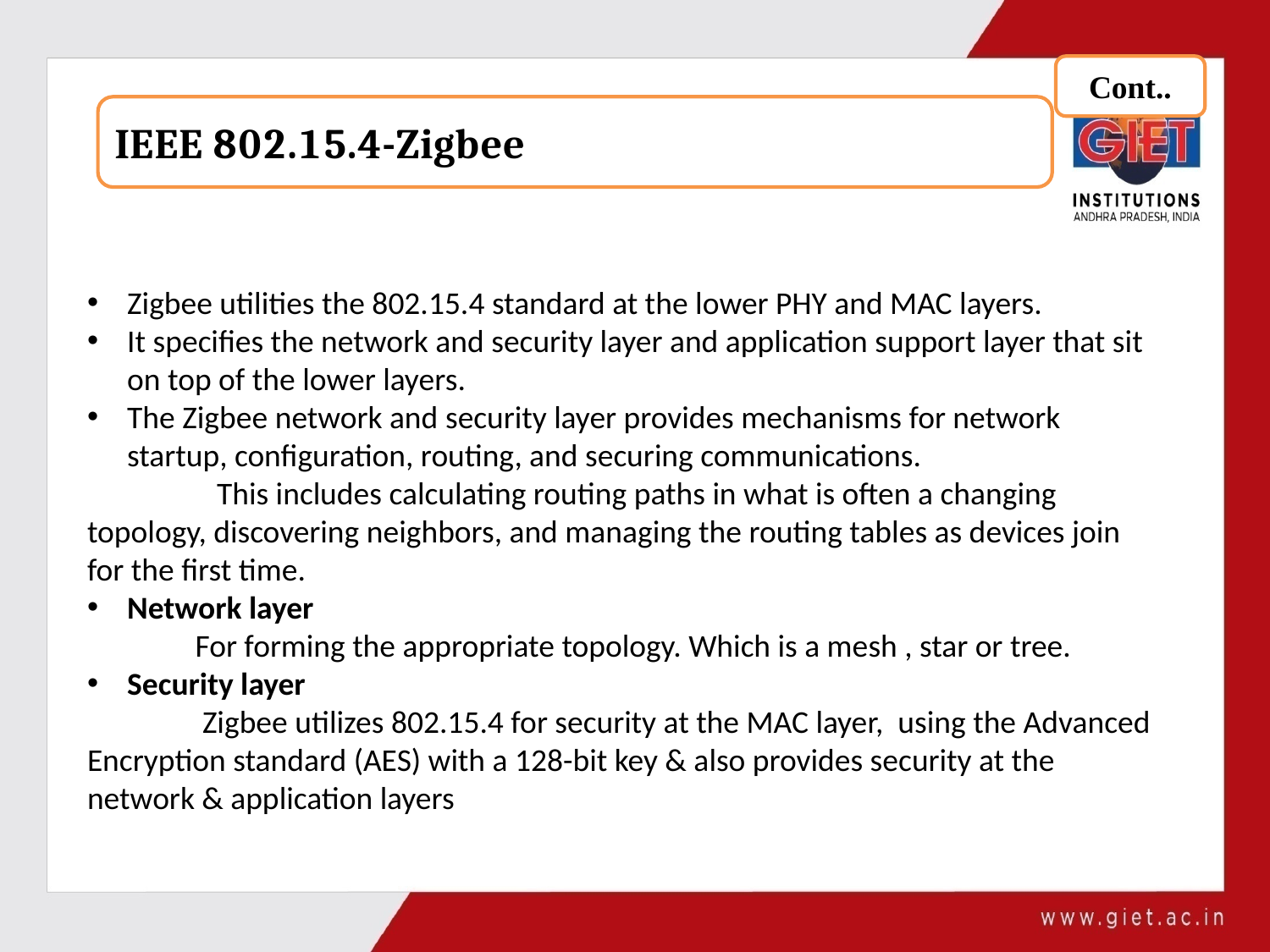

Cont..
IEEE 802.15.4-Zigbee
Zigbee utilities the 802.15.4 standard at the lower PHY and MAC layers.
It specifies the network and security layer and application support layer that sit on top of the lower layers.
The Zigbee network and security layer provides mechanisms for network startup, configuration, routing, and securing communications.
                  This includes calculating routing paths in what is often a changing    topology, discovering neighbors, and managing the routing tables as devices join for the first time.
Network layer
               For forming the appropriate topology. Which is a mesh , star or tree.
Security layer
                Zigbee utilizes 802.15.4 for security at the MAC layer,  using the Advanced Encryption standard (AES) with a 128-bit key & also provides security at the network & application layers